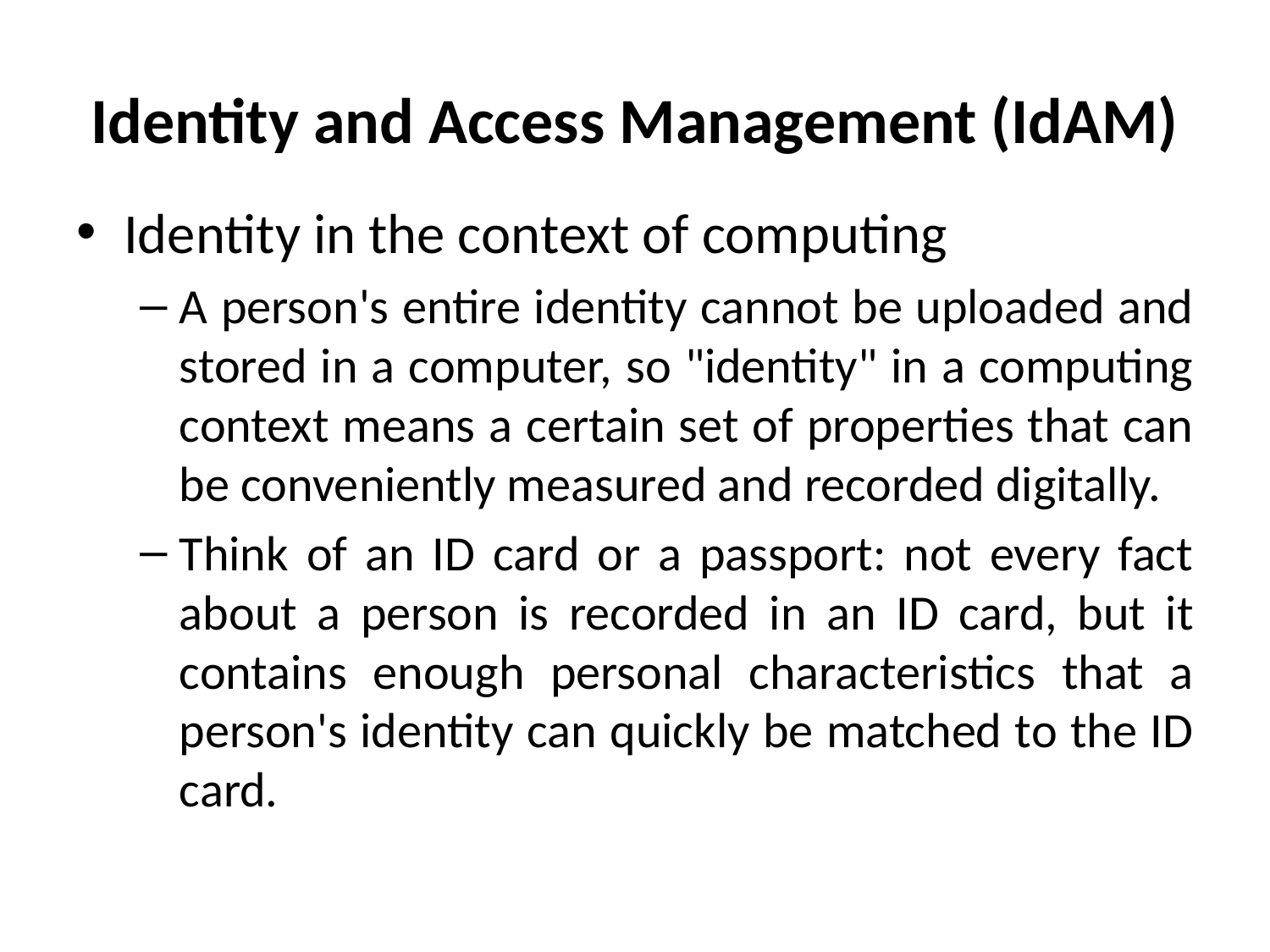

# Identity and Access Management (IdAM)
Identity in the context of computing
A person's entire identity cannot be uploaded and stored in a computer, so "identity" in a computing context means a certain set of properties that can be conveniently measured and recorded digitally.
Think of an ID card or a passport: not every fact about a person is recorded in an ID card, but it contains enough personal characteristics that a person's identity can quickly be matched to the ID card.